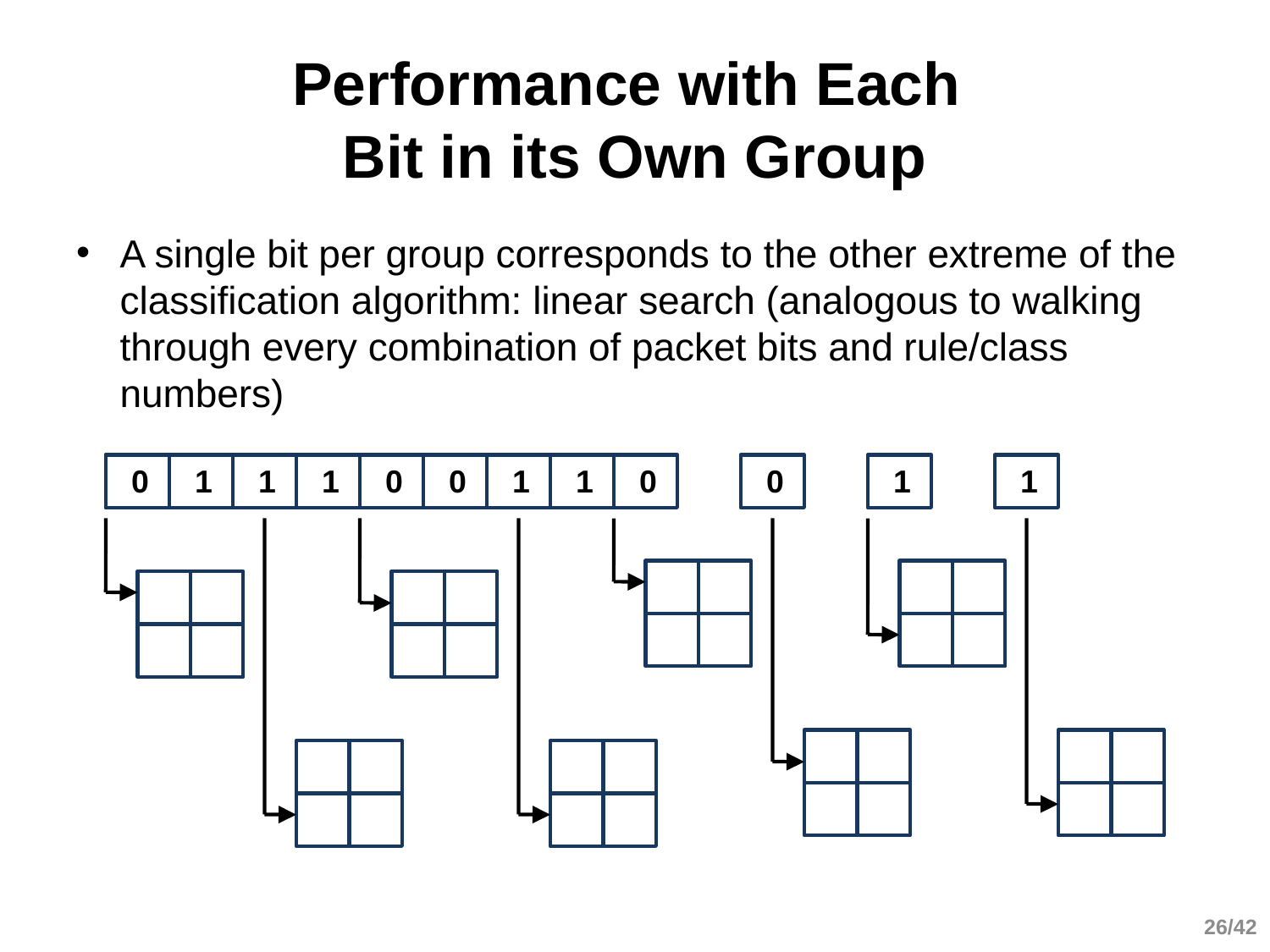

# Performance with Each Bit in its Own Group
A single bit per group corresponds to the other extreme of the classification algorithm: linear search (analogous to walking through every combination of packet bits and rule/class numbers)

0

1

0

1

0

0

1

1

0

1

0

1

0

0

1

1

26/42